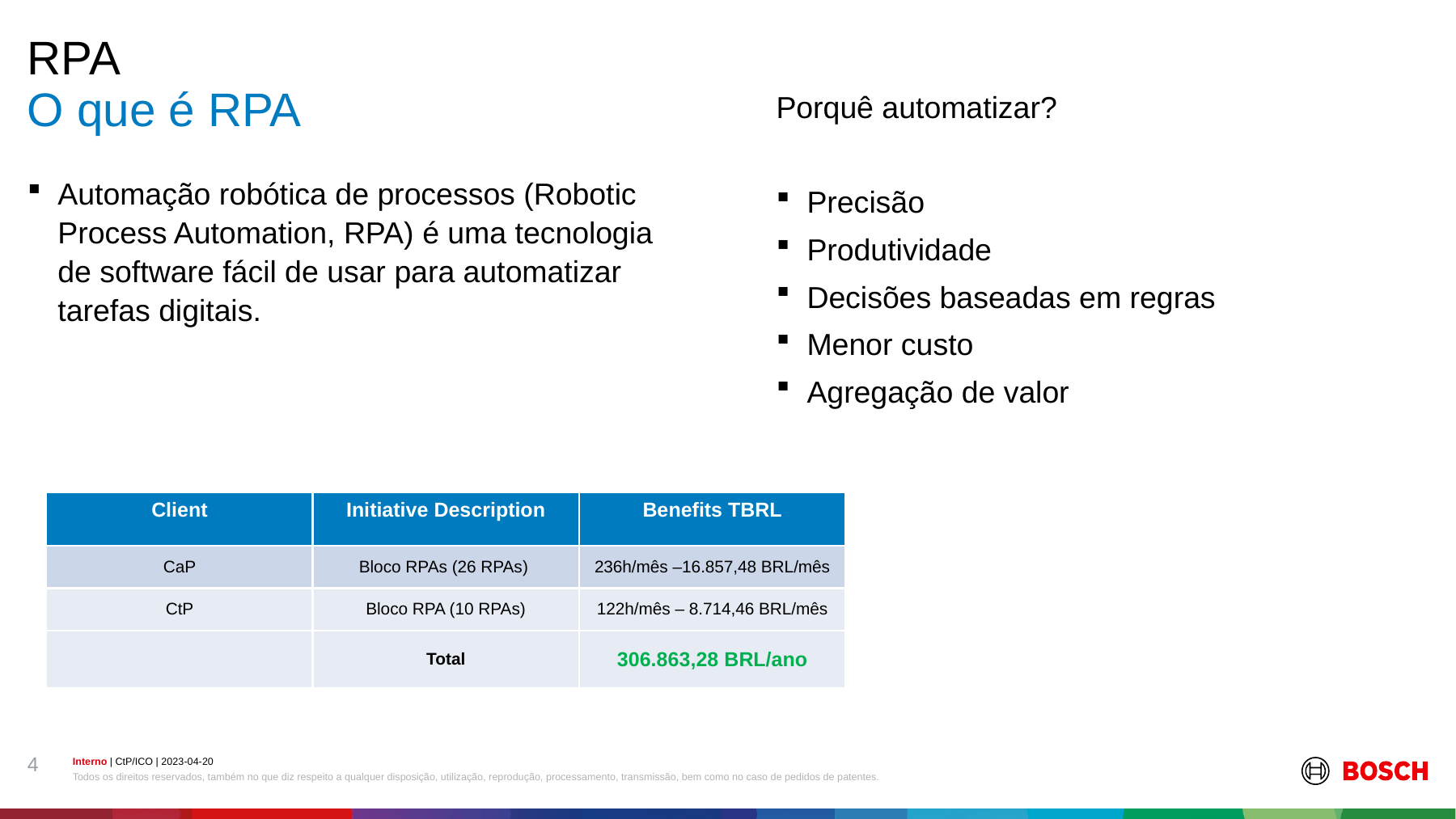

RPA
# O que é RPA
Porquê automatizar?

Precisão
Produtividade
Decisões baseadas em regras
Menor custo
Agregação de valor

Automação robótica de processos (Robotic Process Automation, RPA) é uma tecnologia de software fácil de usar para automatizar tarefas digitais.

| Client​ | Initiative Description​ | Benefits TBRL​ |
| --- | --- | --- |
| CaP​ | Bloco RPAs (26 RPAs) ​ | 236h/mês –16.857,48 BRL/mês​ |
| CtP​ | Bloco RPA (10 RPAs)​ | 122h/mês – 8.714,46 BRL/mês​ |
| ​ | Total​ | 306.863,28 BRL/ano​ |
4